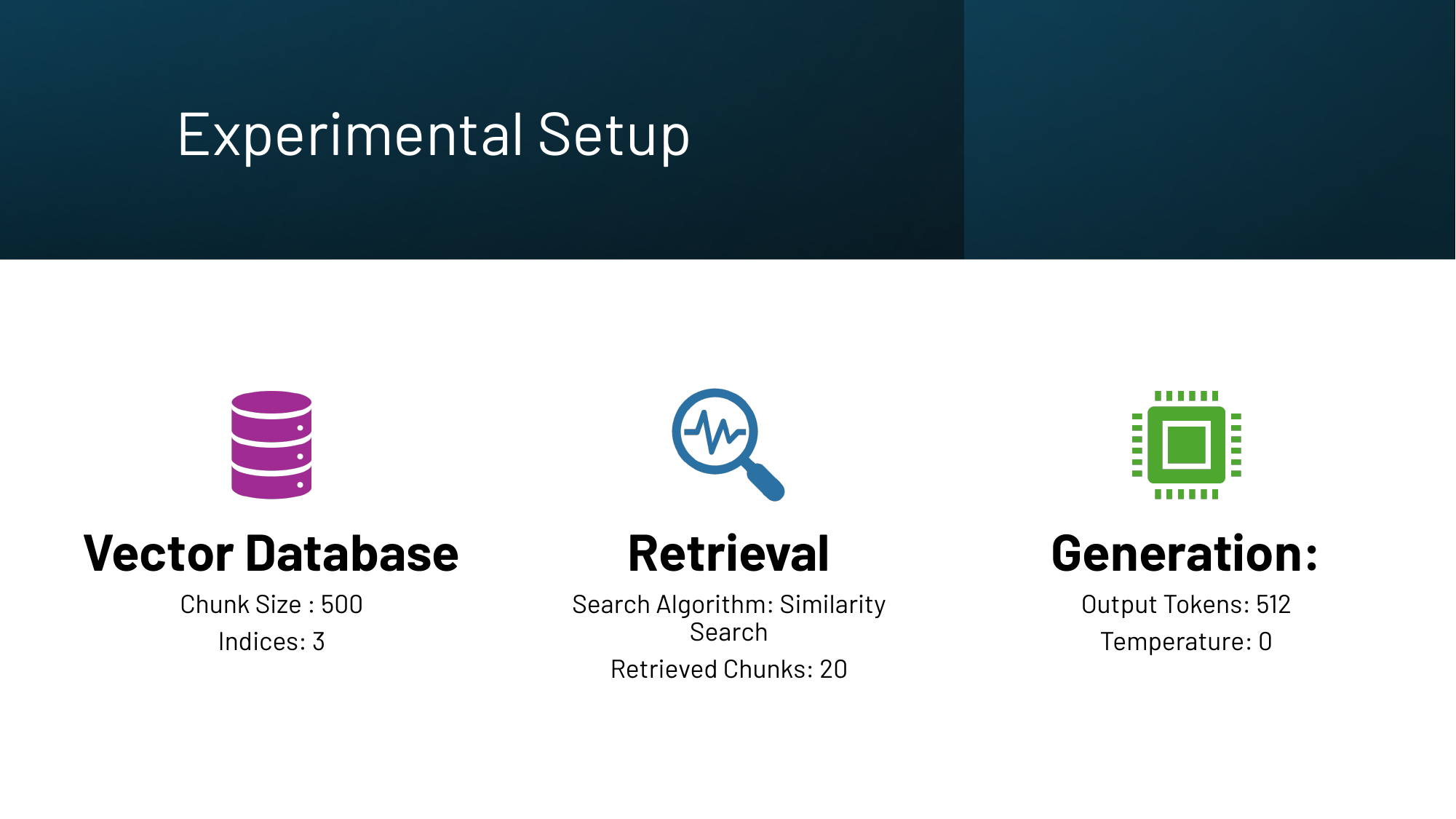

# Experimental Setup
Vector Database
Chunk Size : 500
Indices: 3
Retrieval
Search Algorithm: Similarity Search
Retrieved Chunks: 20
Generation:
Output Tokens: 512
Temperature: 0